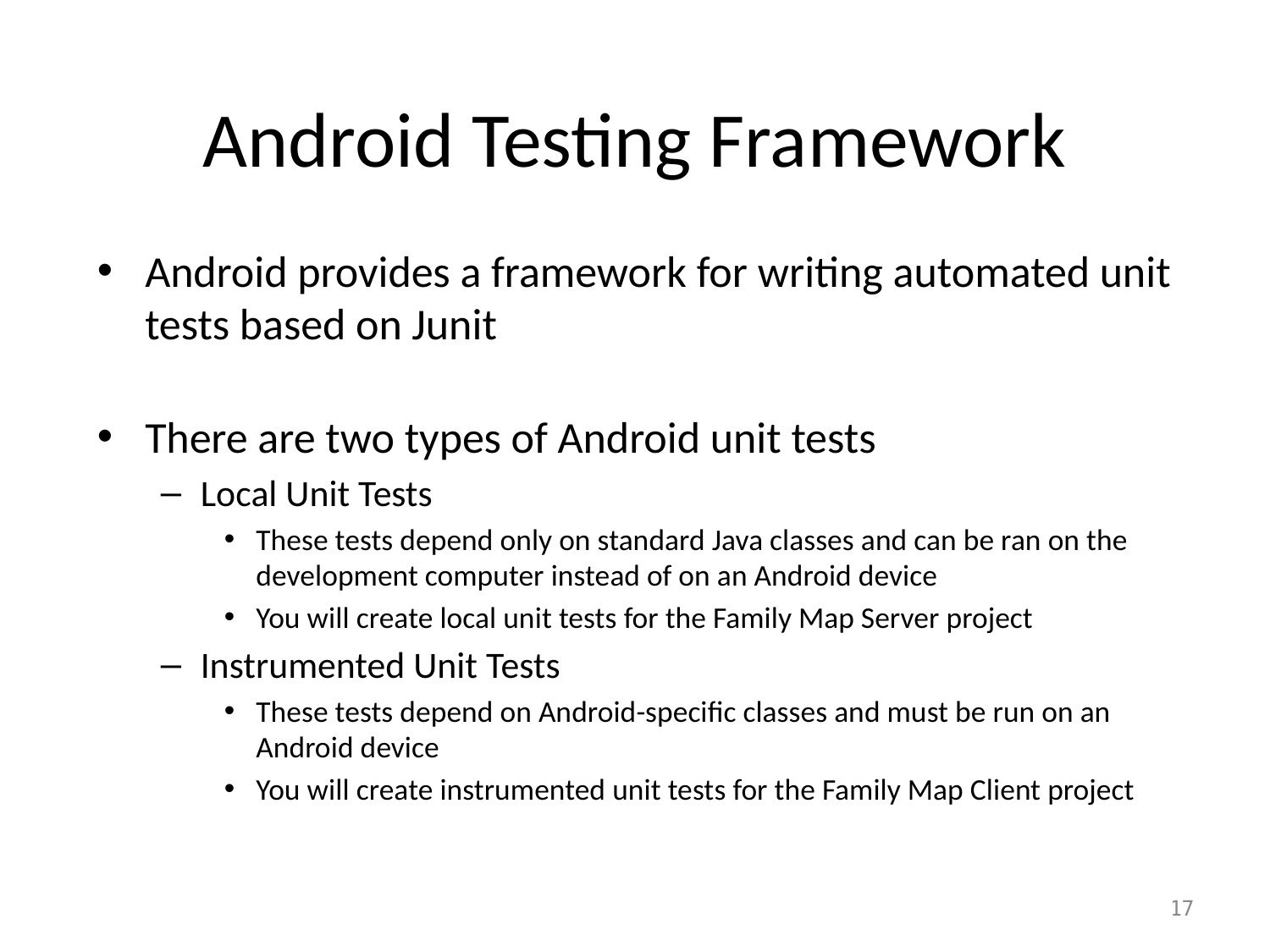

# Android Testing Framework
Android provides a framework for writing automated unit tests based on Junit

There are two types of Android unit tests
Local Unit Tests
These tests depend only on standard Java classes and can be ran on the development computer instead of on an Android device
You will create local unit tests for the Family Map Server project
Instrumented Unit Tests
These tests depend on Android-specific classes and must be run on an Android device
You will create instrumented unit tests for the Family Map Client project
17